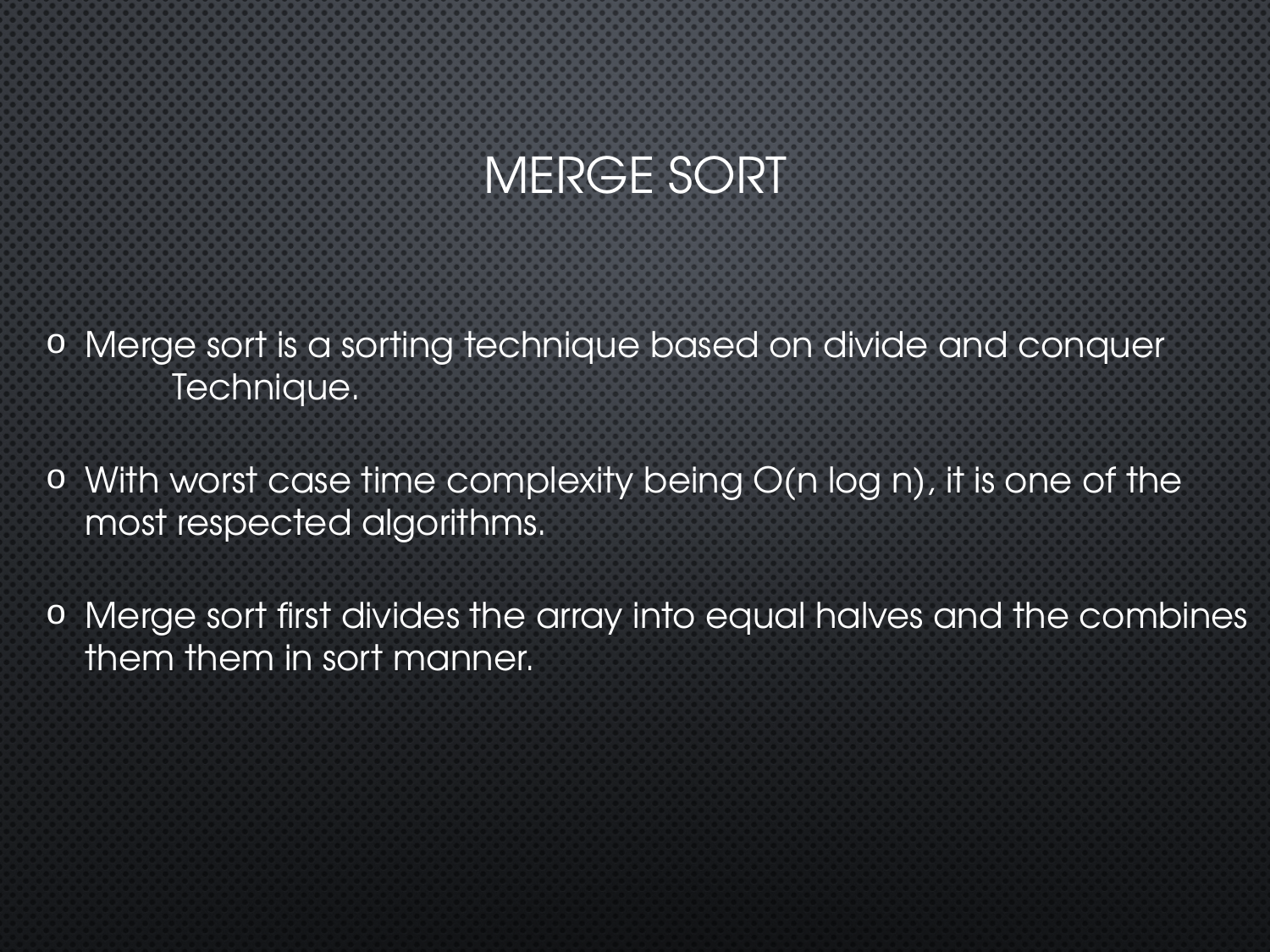

# Merge Sort
Merge sort is a sorting technique based on divide and conquer
	Technique.

With worst case time complexity being O(n log n), it is one of the most respected algorithms.

Merge sort first divides the array into equal halves and the combines them them in sort manner.